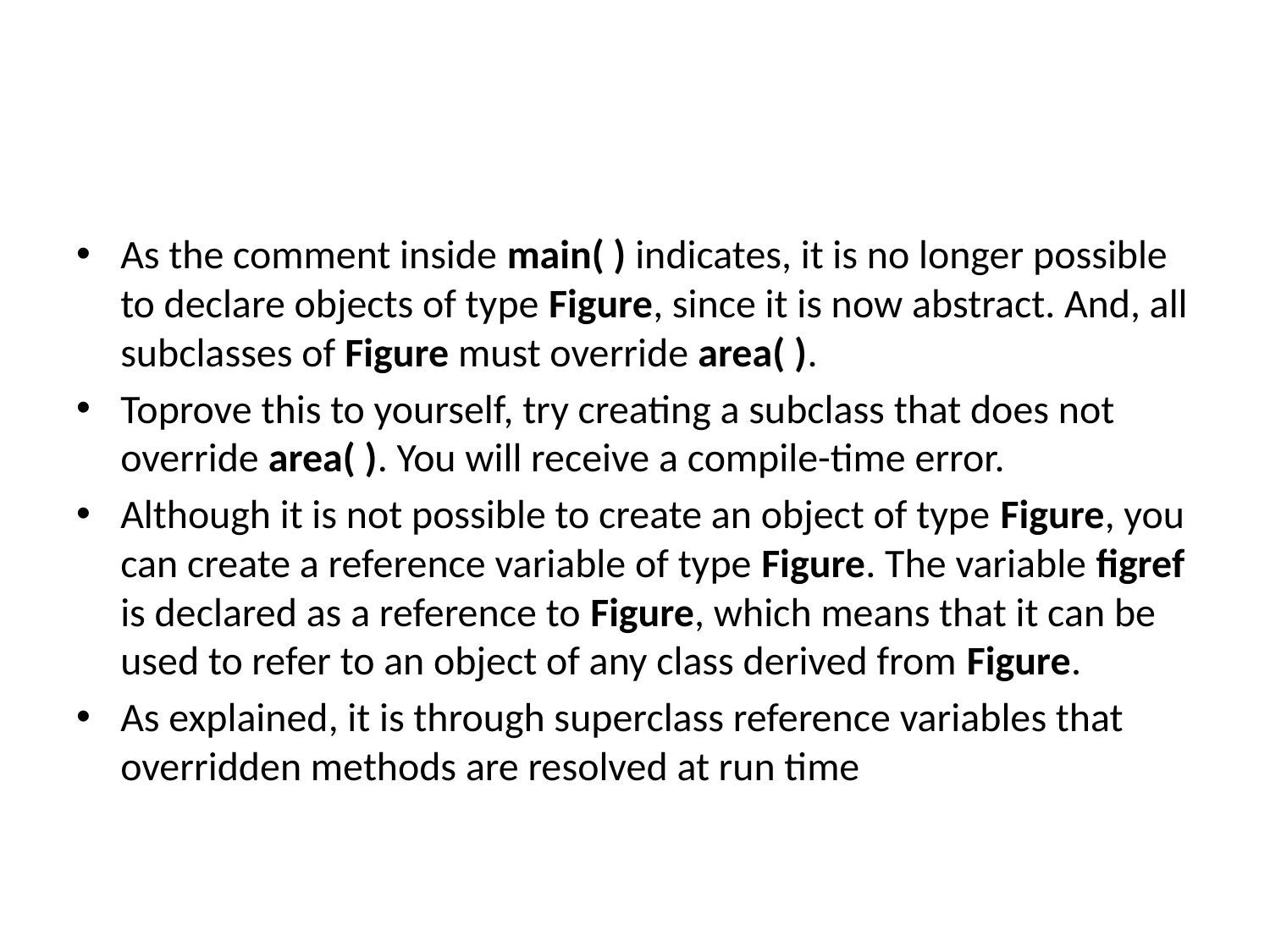

#
As the comment inside main( ) indicates, it is no longer possible to declare objects of type Figure, since it is now abstract. And, all subclasses of Figure must override area( ).
Toprove this to yourself, try creating a subclass that does not override area( ). You will receive a compile-time error.
Although it is not possible to create an object of type Figure, you can create a reference variable of type Figure. The variable figref is declared as a reference to Figure, which means that it can be used to refer to an object of any class derived from Figure.
As explained, it is through superclass reference variables that overridden methods are resolved at run time